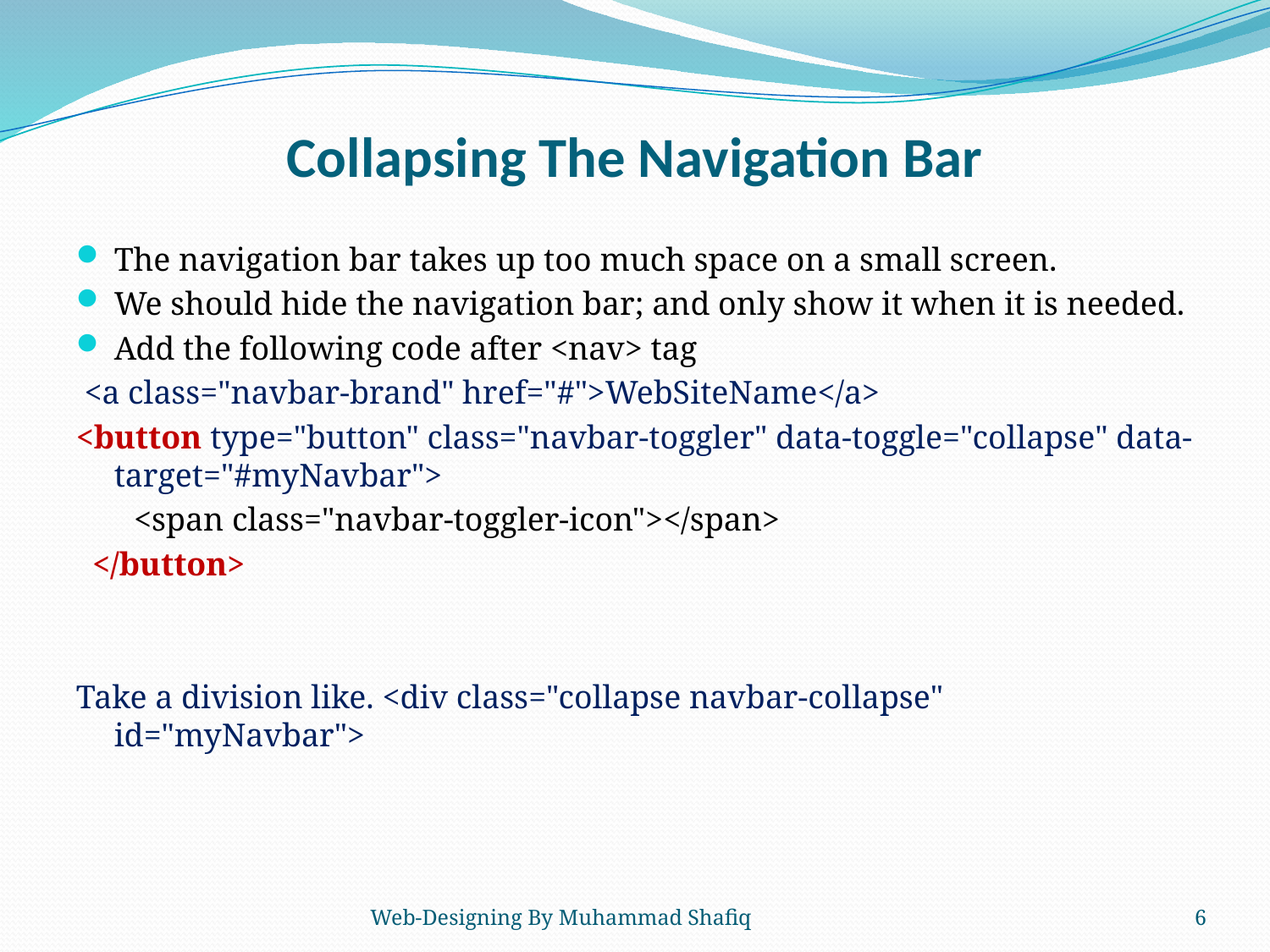

# Collapsing The Navigation Bar
The navigation bar takes up too much space on a small screen.
We should hide the navigation bar; and only show it when it is needed.
Add the following code after <nav> tag
 <a class="navbar-brand" href="#">WebSiteName</a>
<button type="button" class="navbar-toggler" data-toggle="collapse" data-target="#myNavbar">
       <span class="navbar-toggler-icon"></span>
  </button>

Take a division like. <div class="collapse navbar-collapse" id="myNavbar">
Web-Designing By Muhammad Shafiq
6